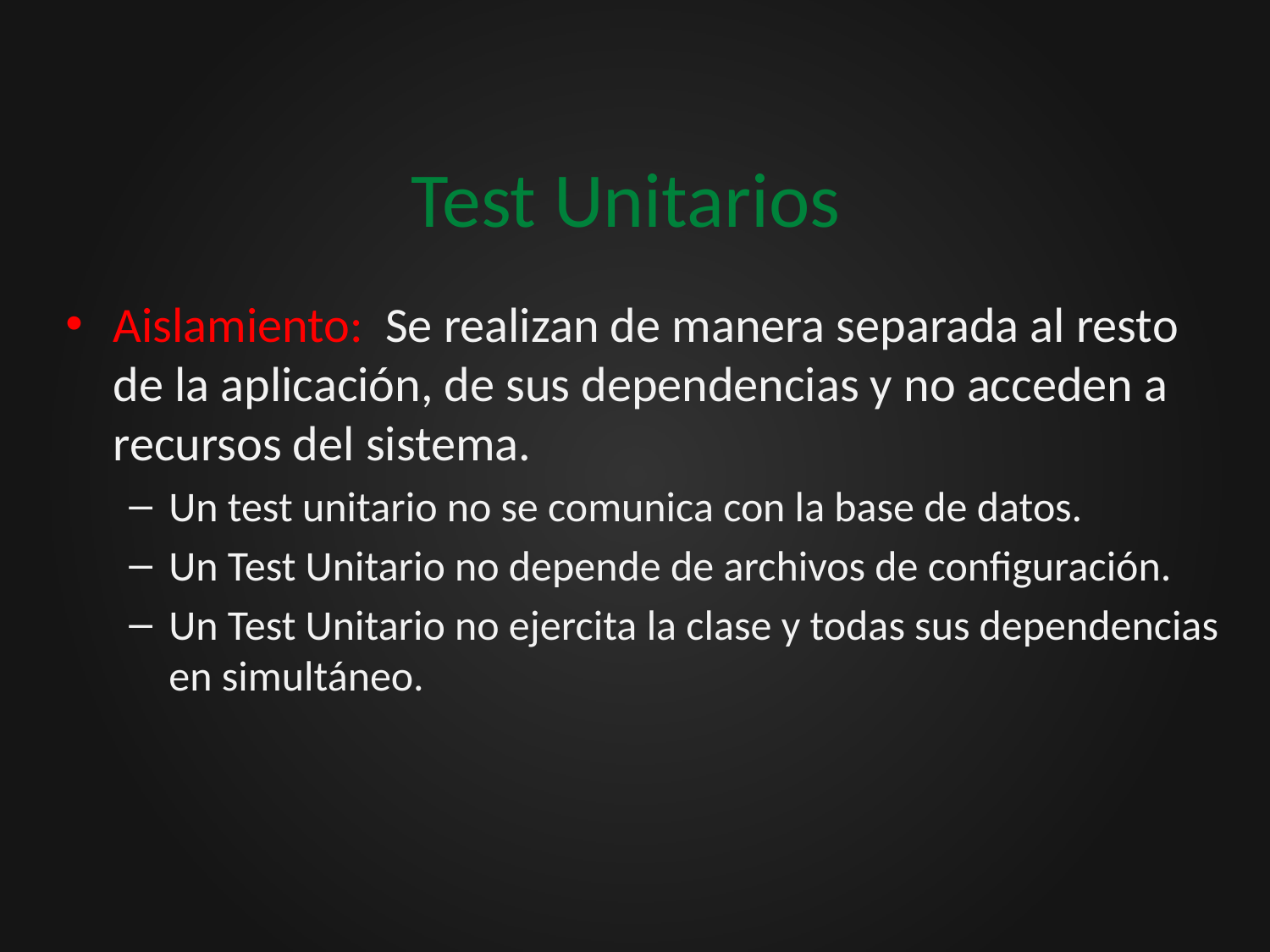

# Test Unitarios
Aislamiento:  Se realizan de manera separada al resto de la aplicación, de sus dependencias y no acceden a recursos del sistema.
Un test unitario no se comunica con la base de datos.
Un Test Unitario no depende de archivos de configuración.
Un Test Unitario no ejercita la clase y todas sus dependencias en simultáneo.